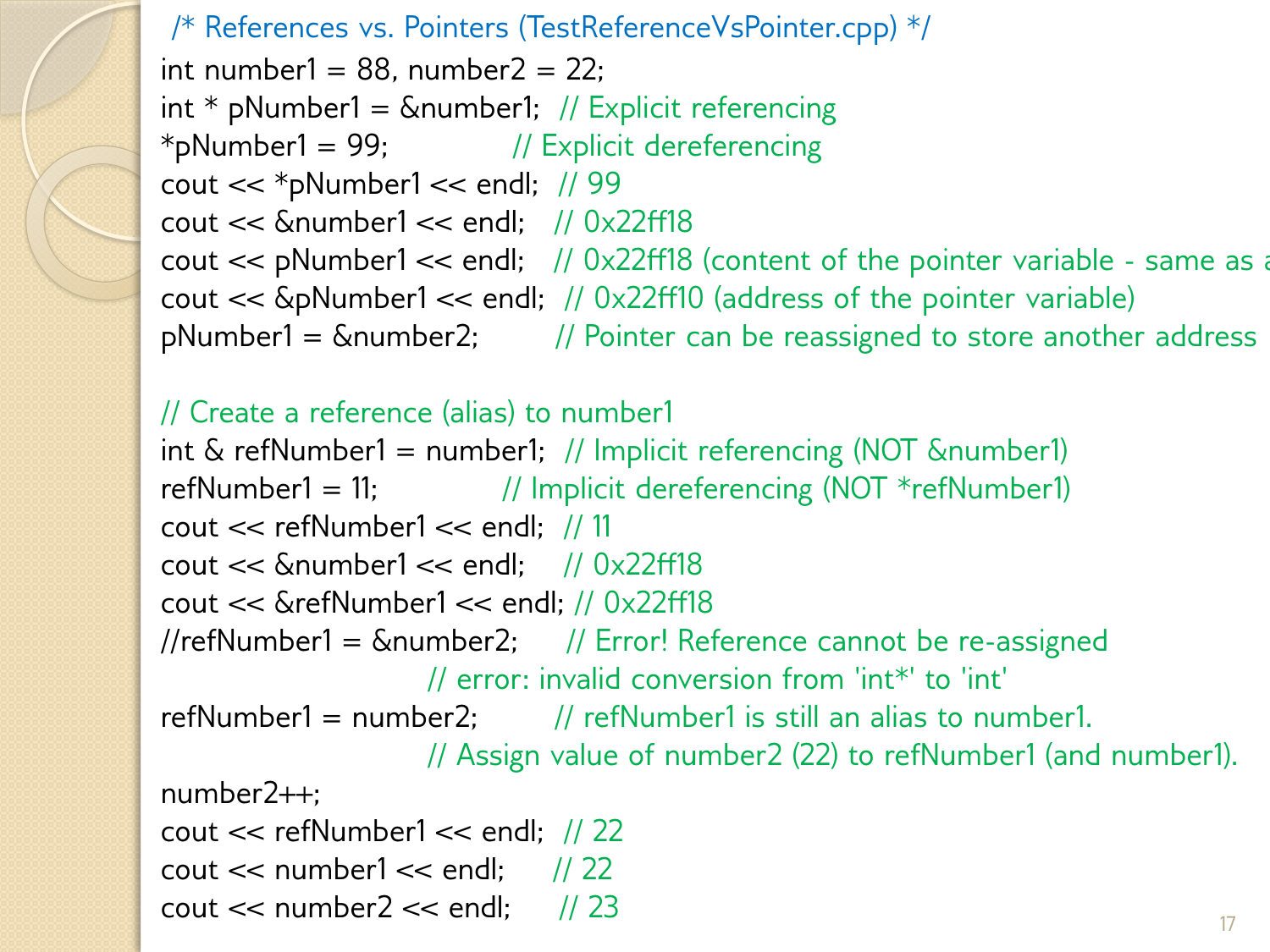

/* References vs. Pointers (TestReferenceVsPointer.cpp) */
int number1 = 88, number2 = 22;
int * pNumber1 = &number1;  // Explicit referencing
*pNumber1 = 99;             // Explicit dereferencing
cout << *pNumber1 << endl;  // 99
cout << &number1 << endl;   // 0x22ff18
cout << pNumber1 << endl;   // 0x22ff18 (content of the pointer variable - same as above)
cout << &pNumber1 << endl;  // 0x22ff10 (address of the pointer variable)
pNumber1 = &number2;        // Pointer can be reassigned to store another address

// Create a reference (alias) to number1
int & refNumber1 = number1;  // Implicit referencing (NOT &number1)
refNumber1 = 11;             // Implicit dereferencing (NOT *refNumber1)
cout << refNumber1 << endl;  // 11
cout << &number1 << endl;    // 0x22ff18
cout << &refNumber1 << endl; // 0x22ff18
//refNumber1 = &number2;     // Error! Reference cannot be re-assigned
                            // error: invalid conversion from 'int*' to 'int'
refNumber1 = number2;        // refNumber1 is still an alias to number1.
                            // Assign value of number2 (22) to refNumber1 (and number1).
number2++;
cout << refNumber1 << endl;  // 22
cout << number1 << endl;     // 22
cout << number2 << endl;     // 23
17